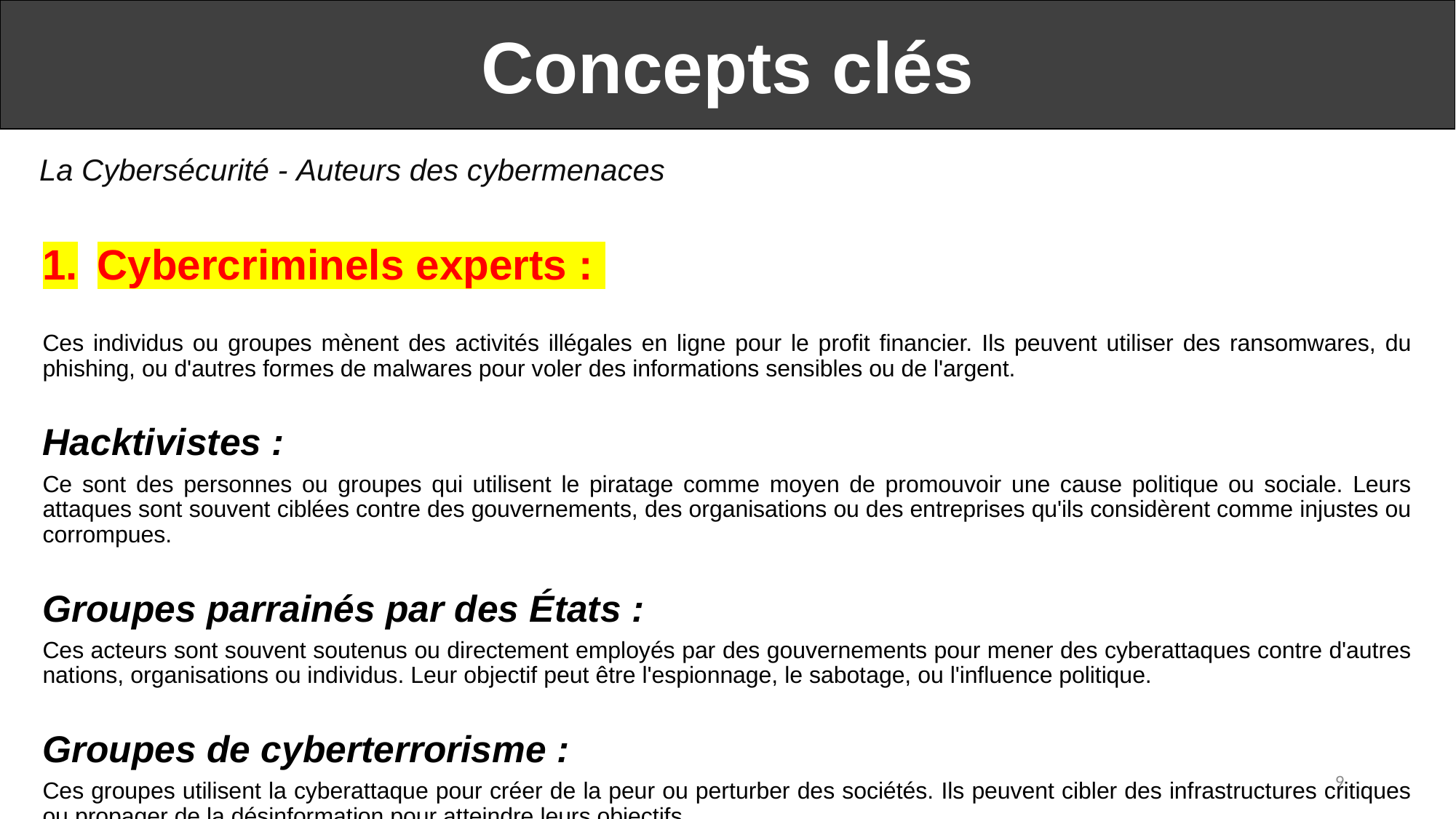

Concepts clés
La Cybersécurité - Auteurs des cybermenaces

Cybercriminels experts :

Ces individus ou groupes mènent des activités illégales en ligne pour le profit financier. Ils peuvent utiliser des ransomwares, du phishing, ou d'autres formes de malwares pour voler des informations sensibles ou de l'argent.

Hacktivistes :
Ce sont des personnes ou groupes qui utilisent le piratage comme moyen de promouvoir une cause politique ou sociale. Leurs attaques sont souvent ciblées contre des gouvernements, des organisations ou des entreprises qu'ils considèrent comme injustes ou corrompues.

Groupes parrainés par des États :
Ces acteurs sont souvent soutenus ou directement employés par des gouvernements pour mener des cyberattaques contre d'autres nations, organisations ou individus. Leur objectif peut être l'espionnage, le sabotage, ou l'influence politique.

Groupes de cyberterrorisme :
Ces groupes utilisent la cyberattaque pour créer de la peur ou perturber des sociétés. Ils peuvent cibler des infrastructures critiques ou propager de la désinformation pour atteindre leurs objectifs.
9